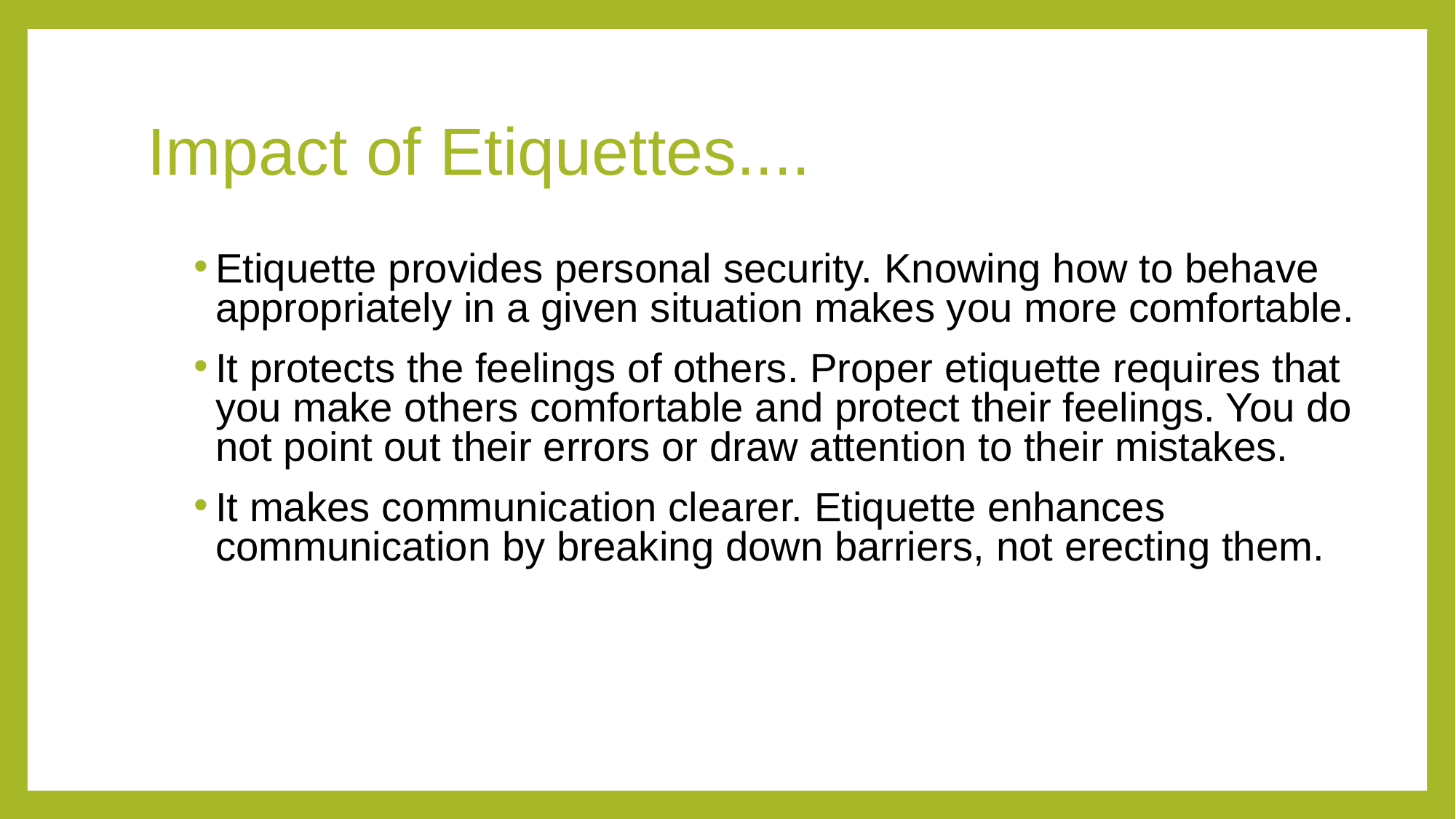

# Impact of Etiquettes....
Etiquette provides personal security. Knowing how to behave appropriately in a given situation makes you more comfortable.
It protects the feelings of others. Proper etiquette requires that you make others comfortable and protect their feelings. You do not point out their errors or draw attention to their mistakes.
It makes communication clearer. Etiquette enhances communication by breaking down barriers, not erecting them.